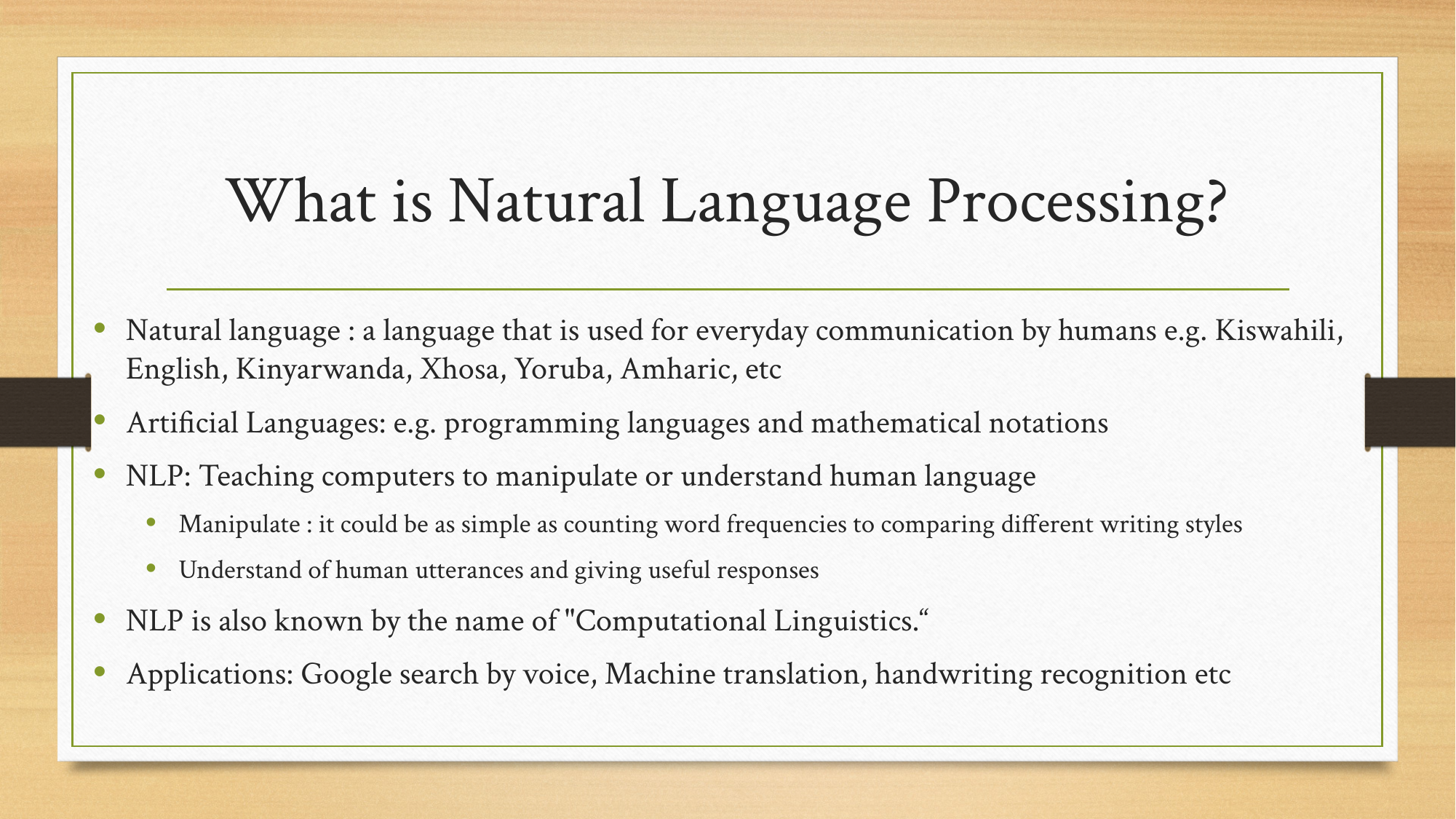

# What is Natural Language Processing?
Natural language : a language that is used for everyday communication by humans e.g. Kiswahili, English, Kinyarwanda, Xhosa, Yoruba, Amharic, etc
Artificial Languages: e.g. programming languages and mathematical notations
NLP: Teaching computers to manipulate or understand human language
Manipulate : it could be as simple as counting word frequencies to comparing different writing styles
Understand of human utterances and giving useful responses
NLP is also known by the name of "Computational Linguistics.“
Applications: Google search by voice, Machine translation, handwriting recognition etc